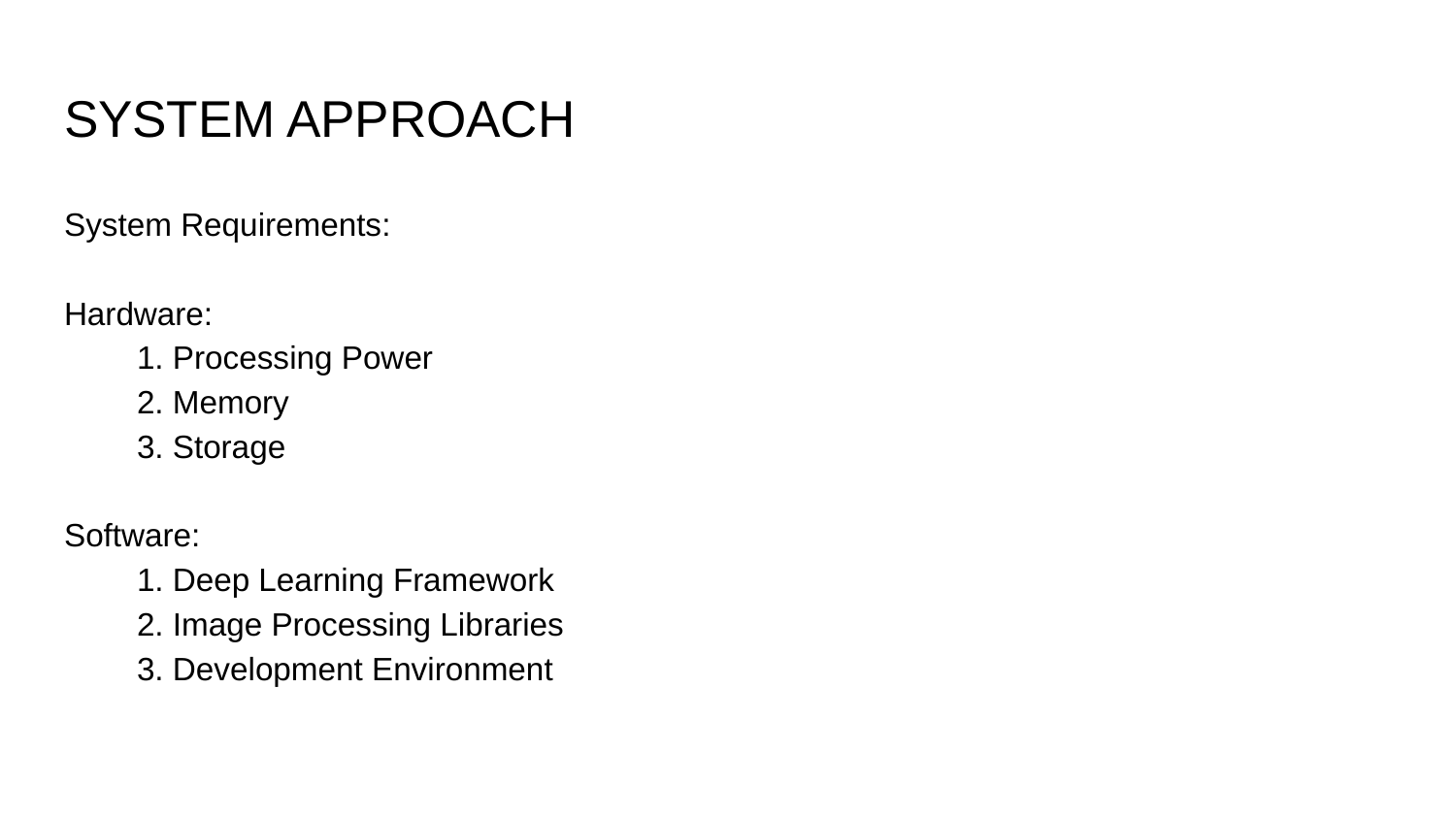

# SYSTEM APPROACH
System Requirements:

Hardware:
1. Processing Power
2. Memory
3. Storage

Software:
1. Deep Learning Framework
2. Image Processing Libraries
3. Development Environment